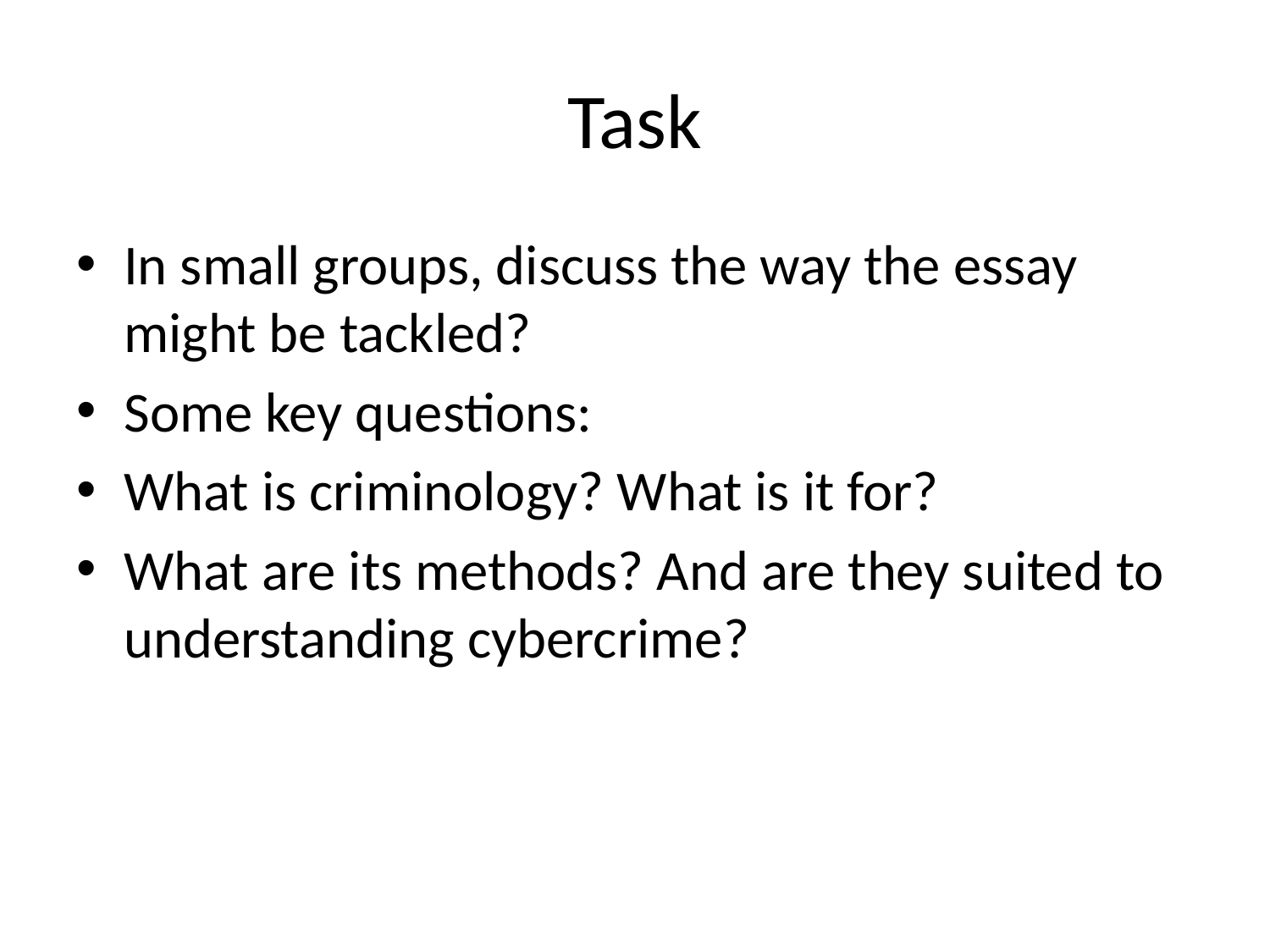

# Task
In small groups, discuss the way the essay might be tackled?
Some key questions:
What is criminology? What is it for?
What are its methods? And are they suited to understanding cybercrime?